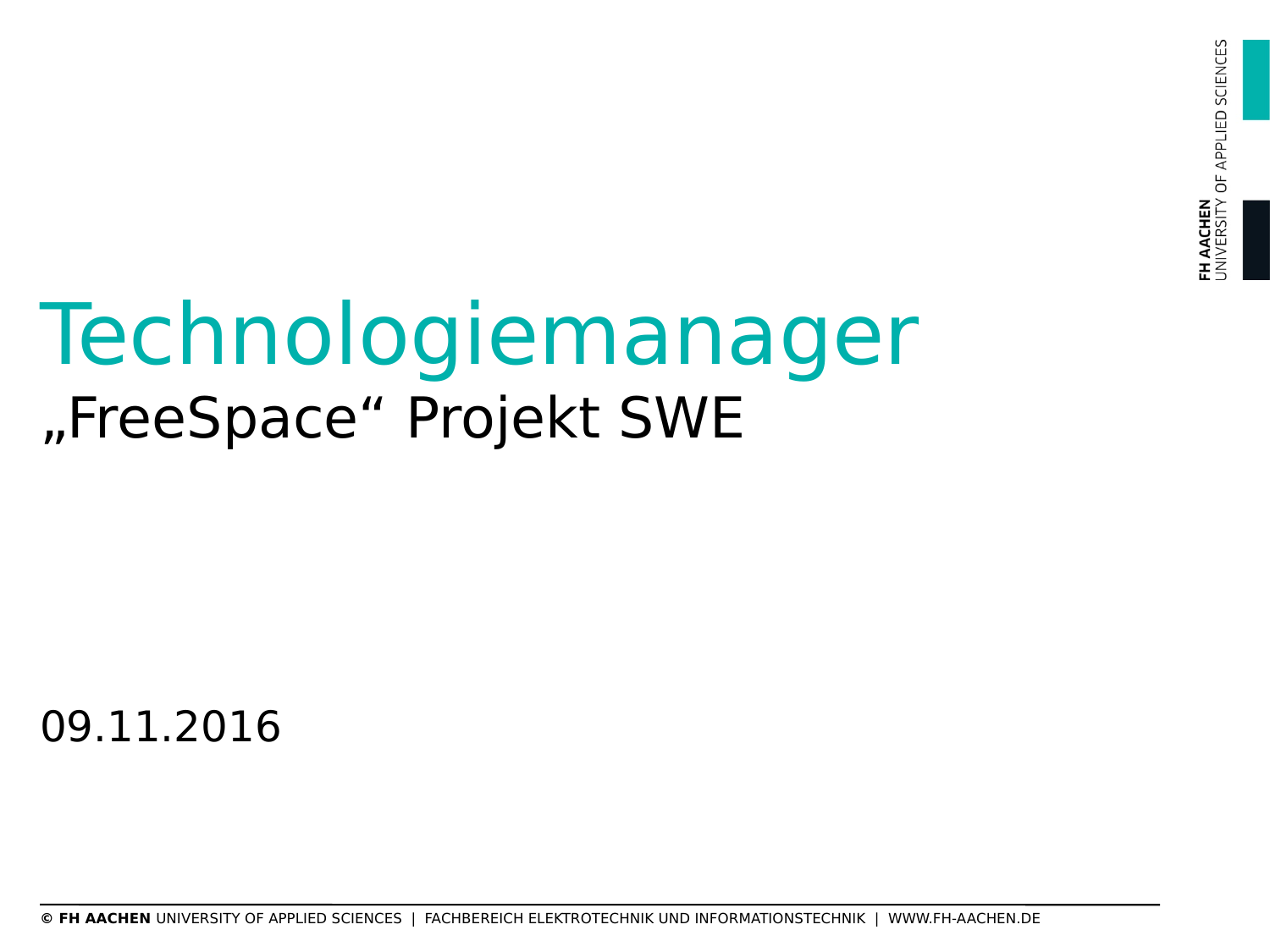

# Technologiemanager „FreeSpace“ Projekt SWE

09.11.2016
© FH AACHEN UNIVERSITY OF APPLIED SCIENCES  |  FACHBEREICH ELEKTROTECHNIK UND INFORMATIONSTECHNIK  |  WWW.FH-AACHEN.DE